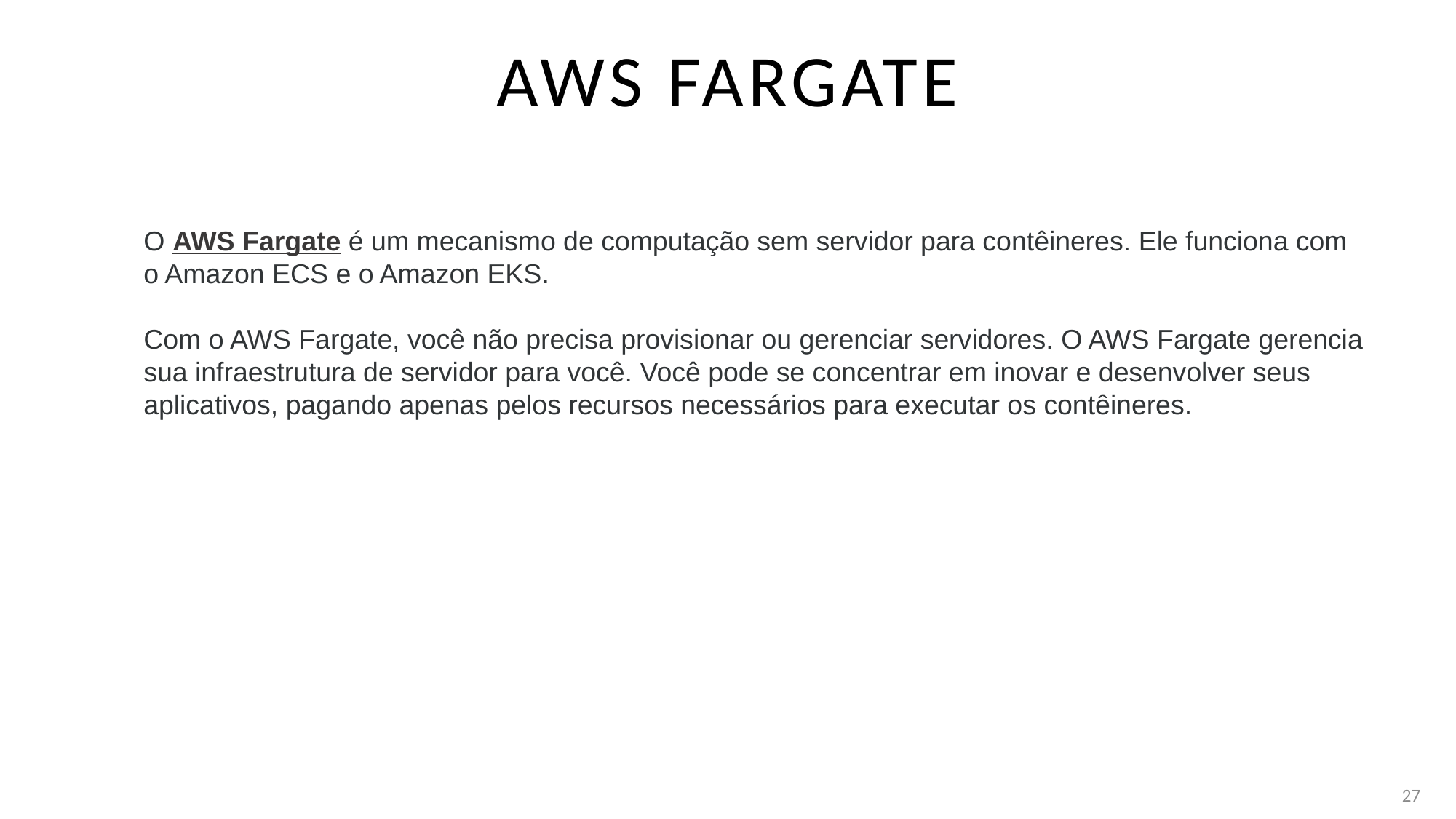

# Aws Fargate
O AWS Fargate é um mecanismo de computação sem servidor para contêineres. Ele funciona com o Amazon ECS e o Amazon EKS.
Com o AWS Fargate, você não precisa provisionar ou gerenciar servidores. O AWS Fargate gerencia sua infraestrutura de servidor para você. Você pode se concentrar em inovar e desenvolver seus aplicativos, pagando apenas pelos recursos necessários para executar os contêineres.
27